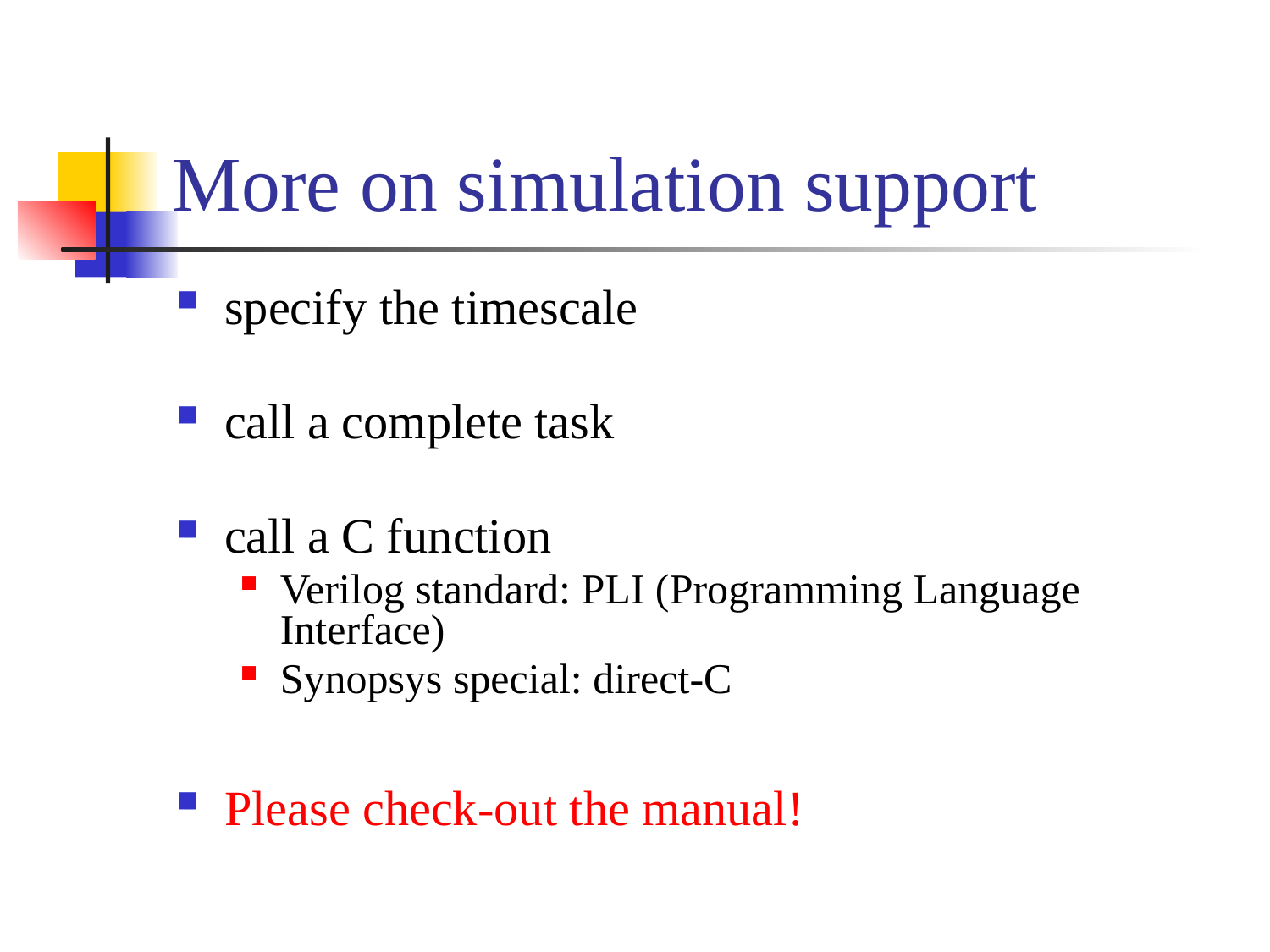

# More on simulation support
specify the timescale

call a complete task

call a C function
Verilog standard: PLI (Programming Language Interface)
Synopsys special: direct-C

Please check-out the manual!